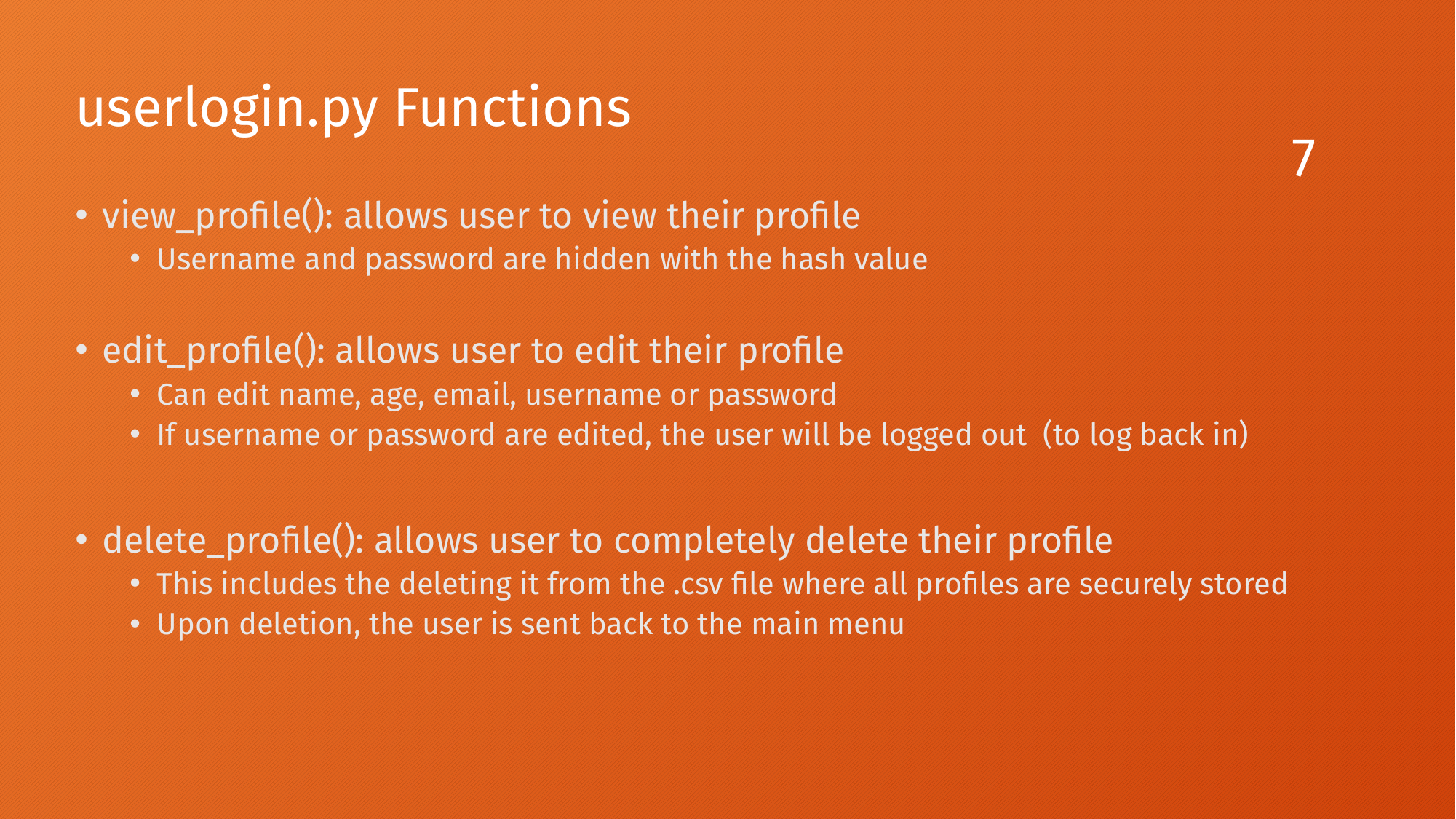

# userlogin.py Functions
7
view_profile(): allows user to view their profile
Username and password are hidden with the hash value

edit_profile(): allows user to edit their profile
Can edit name, age, email, username or password
If username or password are edited, the user will be logged out  (to log back in)

delete_profile(): allows user to completely delete their profile
This includes the deleting it from the .csv file where all profiles are securely stored
Upon deletion, the user is sent back to the main menu